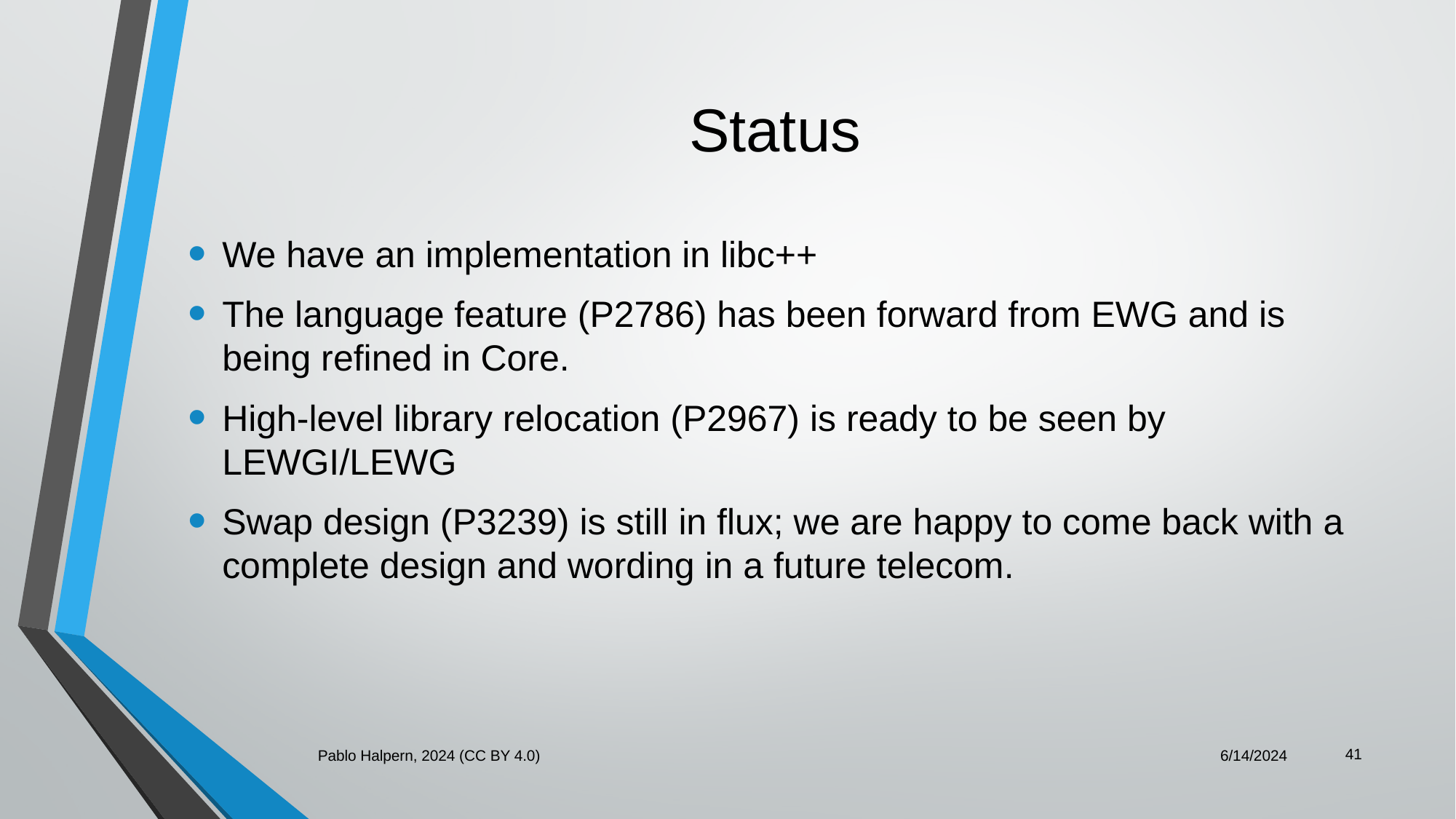

# Status
We have an implementation in libc++
The language feature (P2786) has been forward from EWG and is being refined in Core.
High-level library relocation (P2967) is ready to be seen by LEWGI/LEWG
Swap design (P3239) is still in flux; we are happy to come back with a complete design and wording in a future telecom.
41
Pablo Halpern, 2024 (CC BY 4.0)
6/14/2024